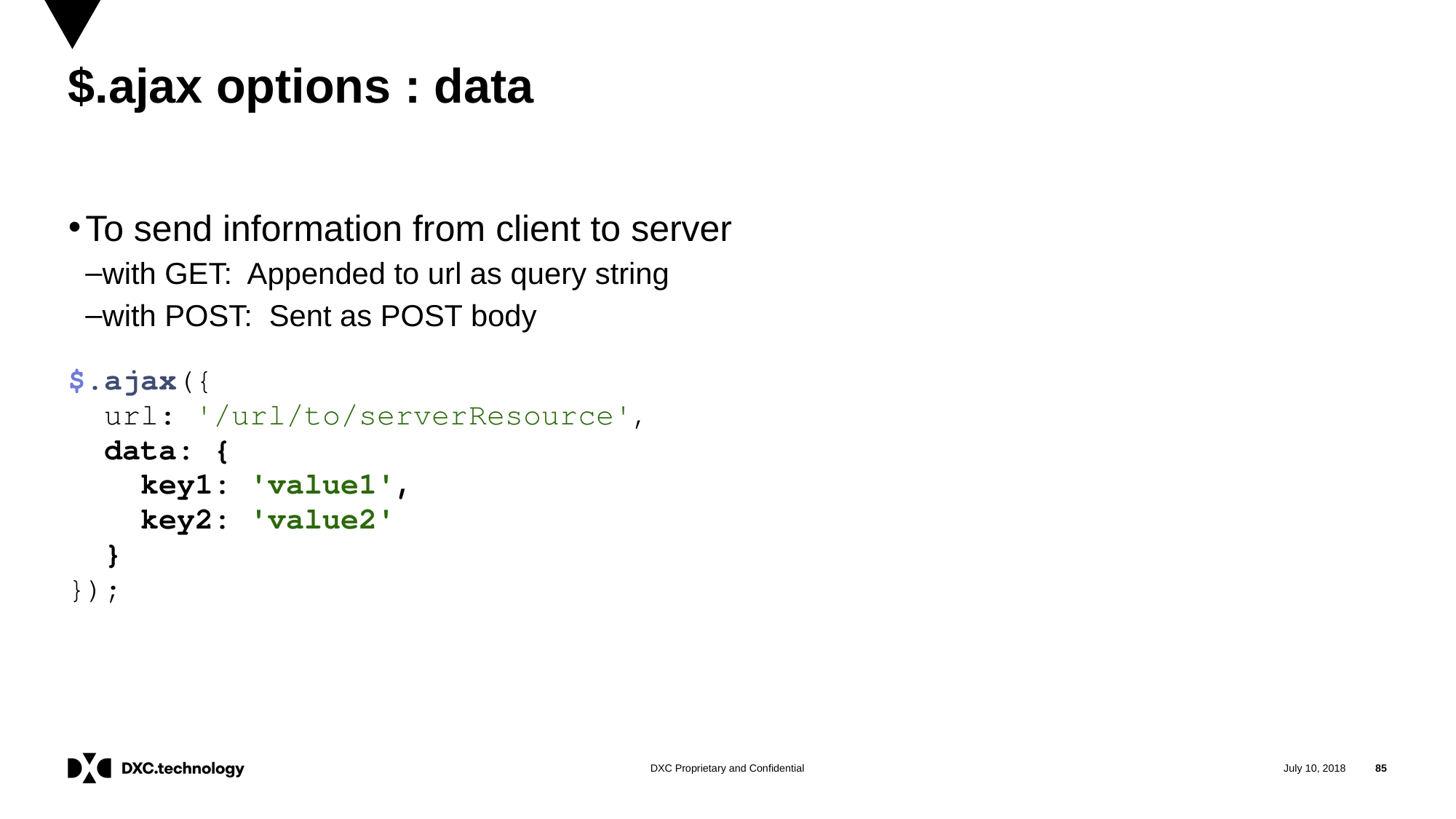

# $.ajax options : data
To send information from client to server
with GET:  Appended to url as query string
with POST:  Sent as POST body

$.ajax({
  url: '/url/to/serverResource',
  data: {
    key1: 'value1',
    key2: 'value2'
  }
});